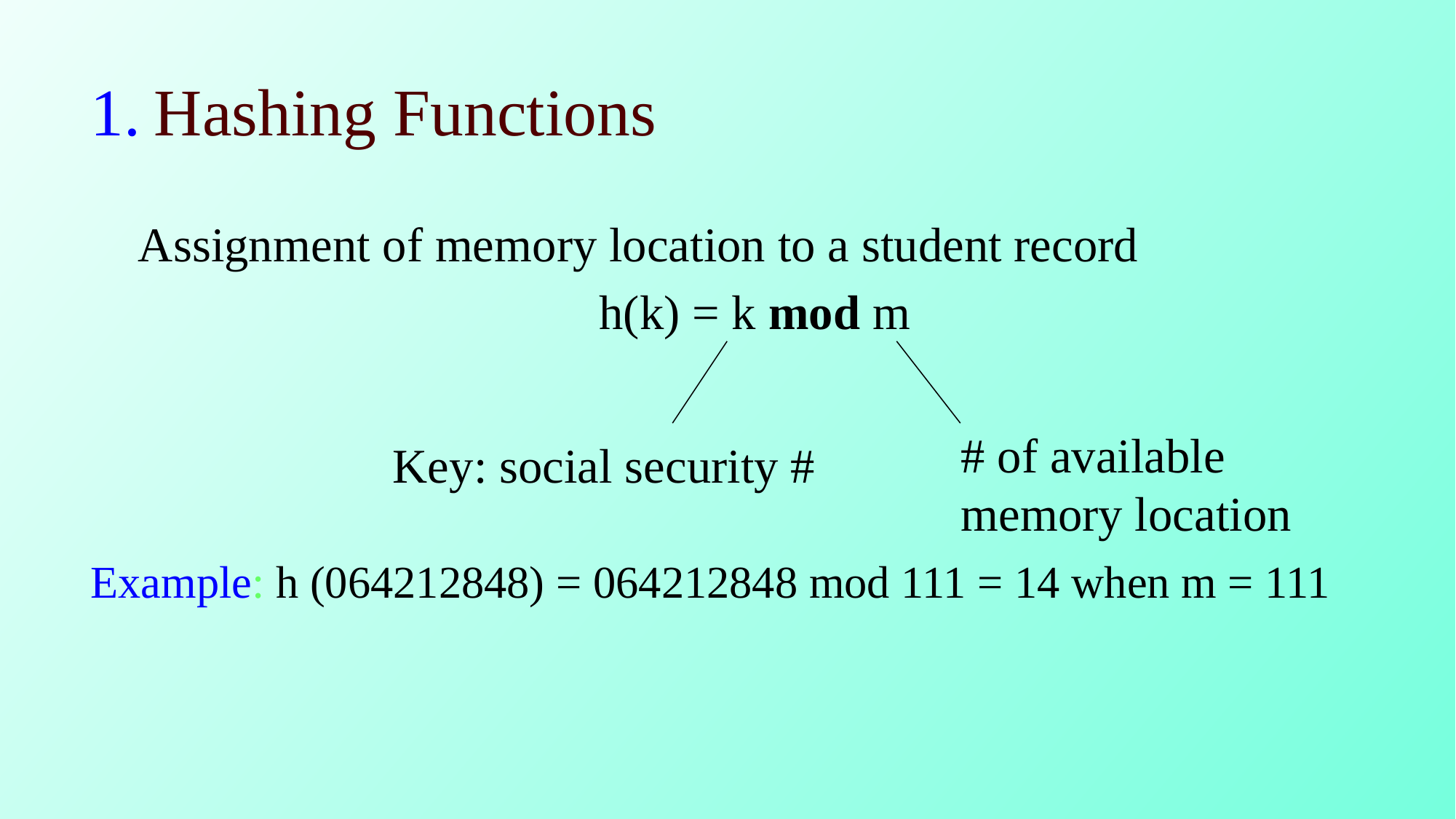

Hashing Functions

Assignment of memory location to a student record
h(k) = k mod m

Example: h (064212848) = 064212848 mod 111 = 14 when m = 111

# of available memory location
Key: social security #